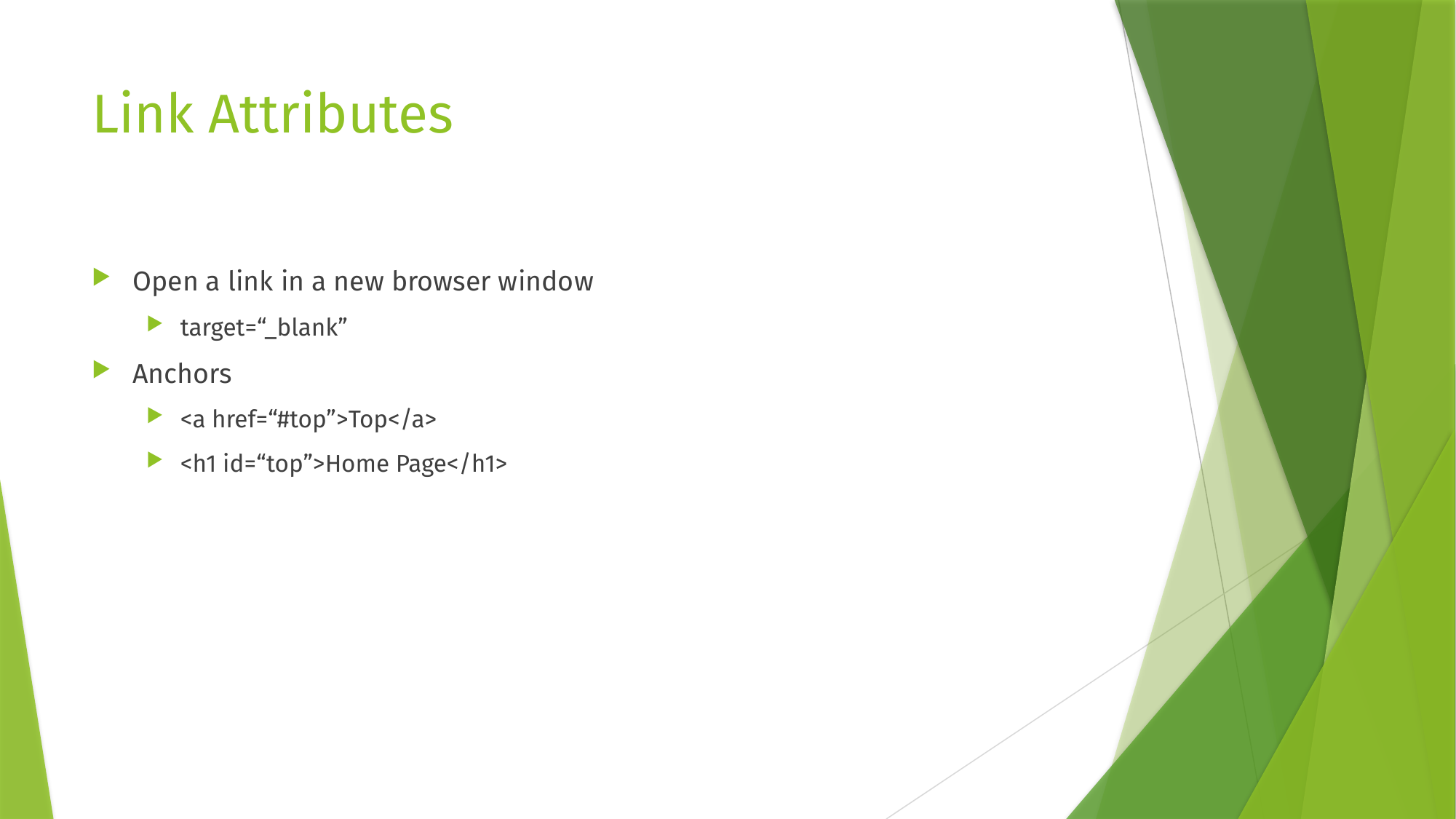

# Link Attributes
Open a link in a new browser window
target=“_blank”
Anchors
<a href=“#top”>Top</a>
<h1 id=“top”>Home Page</h1>